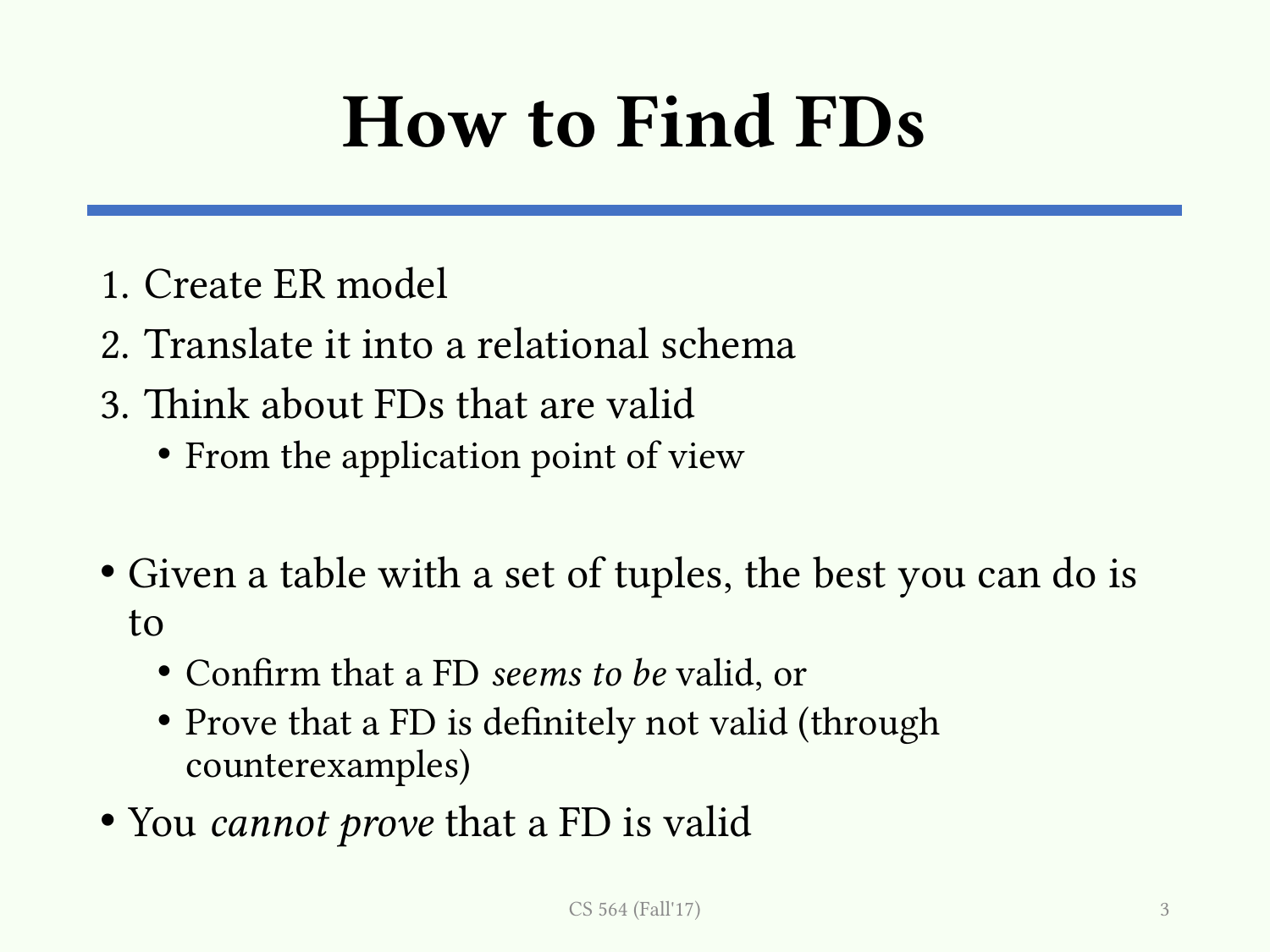

# How to Find FDs
Create ER model
Translate it into a relational schema
Think about FDs that are valid
From the application point of view

Given a table with a set of tuples, the best you can do is to
Confirm that a FD seems to be valid, or
Prove that a FD is definitely not valid (through counterexamples)
You cannot prove that a FD is valid
CS 564 (Fall'17)
3